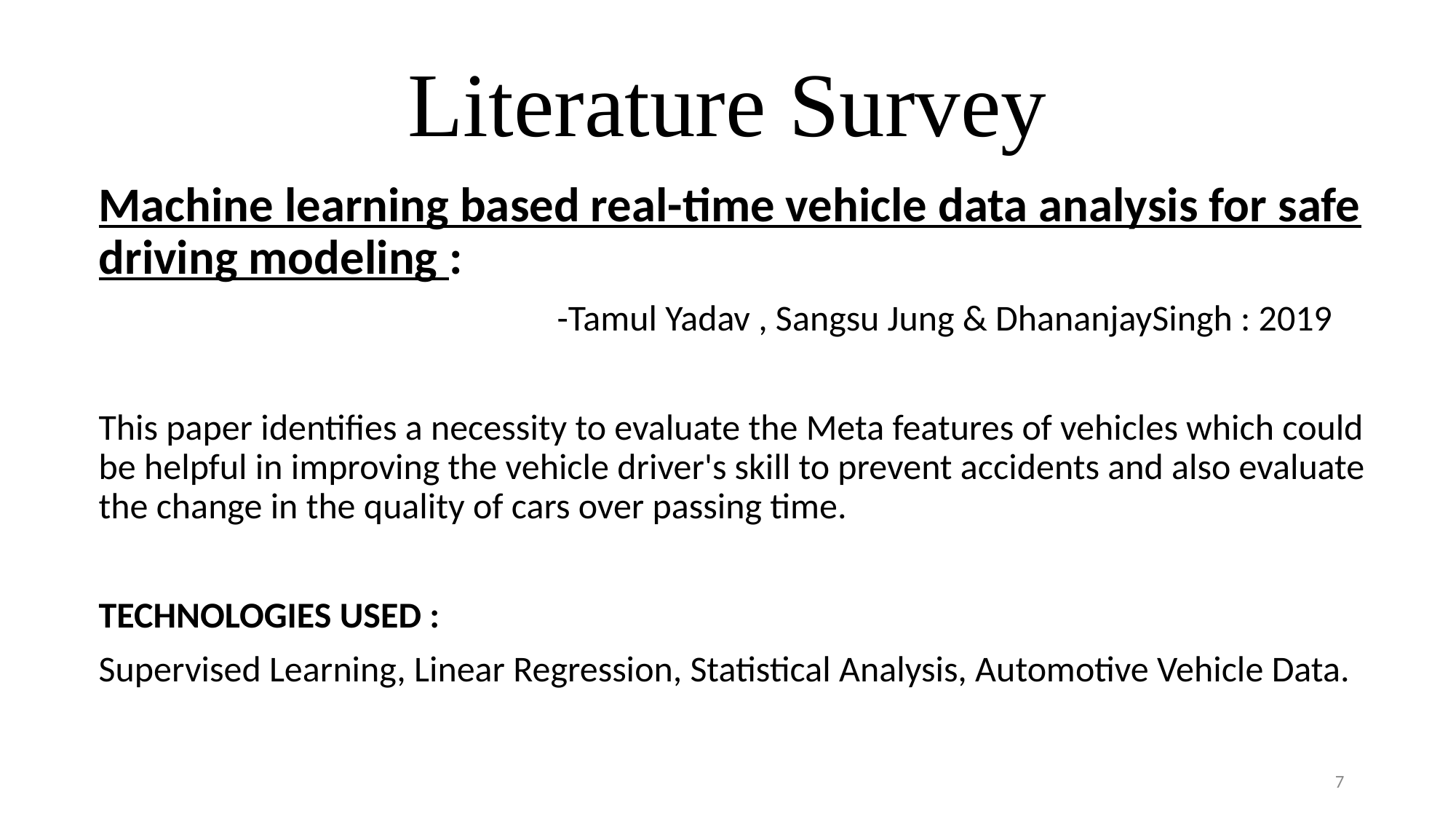

# Literature Survey
Machine learning based real-time vehicle data analysis for safe driving modeling :
                                                        -Tamul Yadav , Sangsu Jung & DhananjaySingh : 2019

This paper identifies a necessity to evaluate the Meta features of vehicles which could be helpful in improving the vehicle driver's skill to prevent accidents and also evaluate the change in the quality of cars over passing time.

TECHNOLOGIES USED :
Supervised Learning, Linear Regression, Statistical Analysis, Automotive Vehicle Data.

7